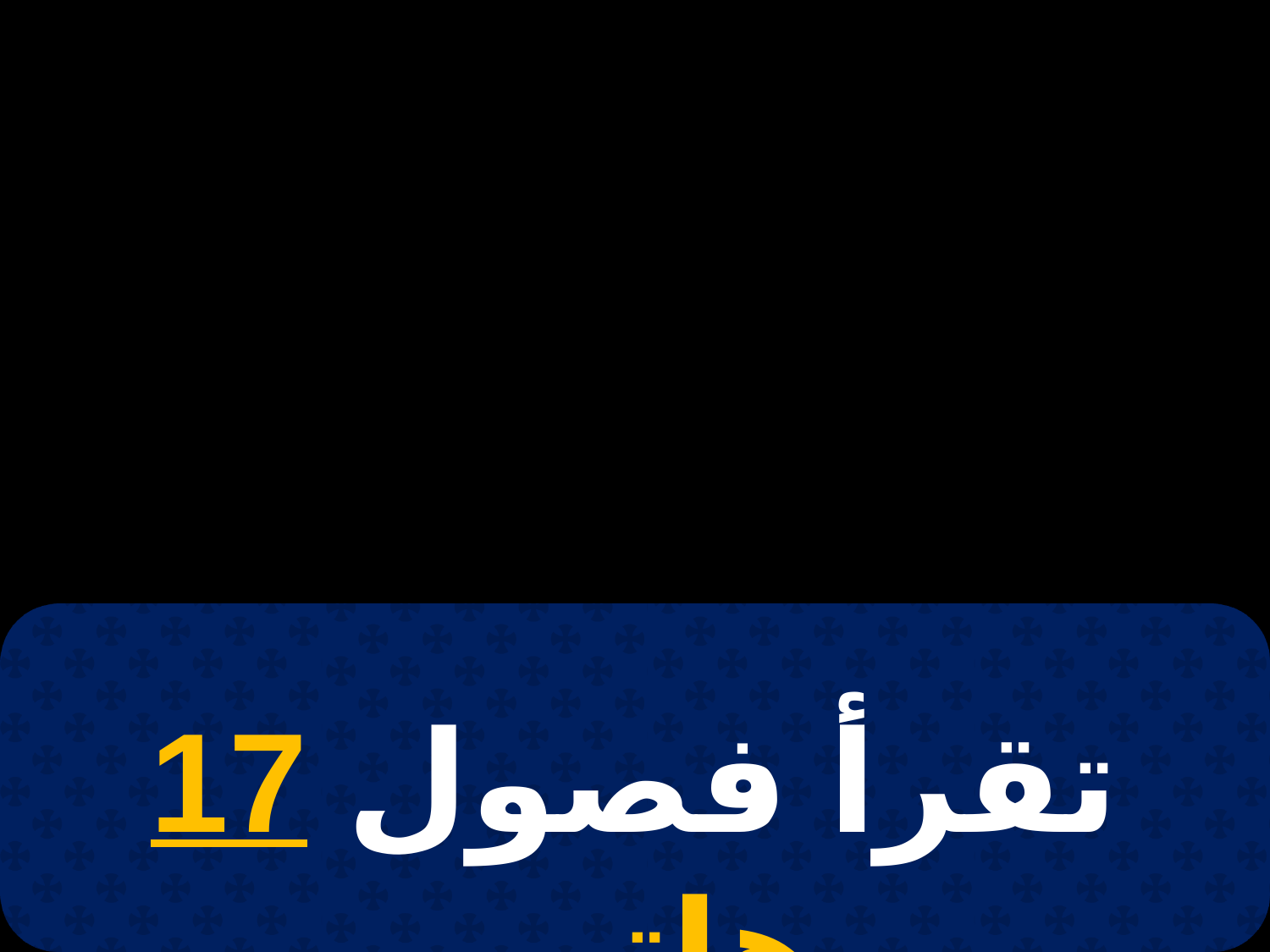

# 14 أمشير

تقرأ فصول 17 هاتور